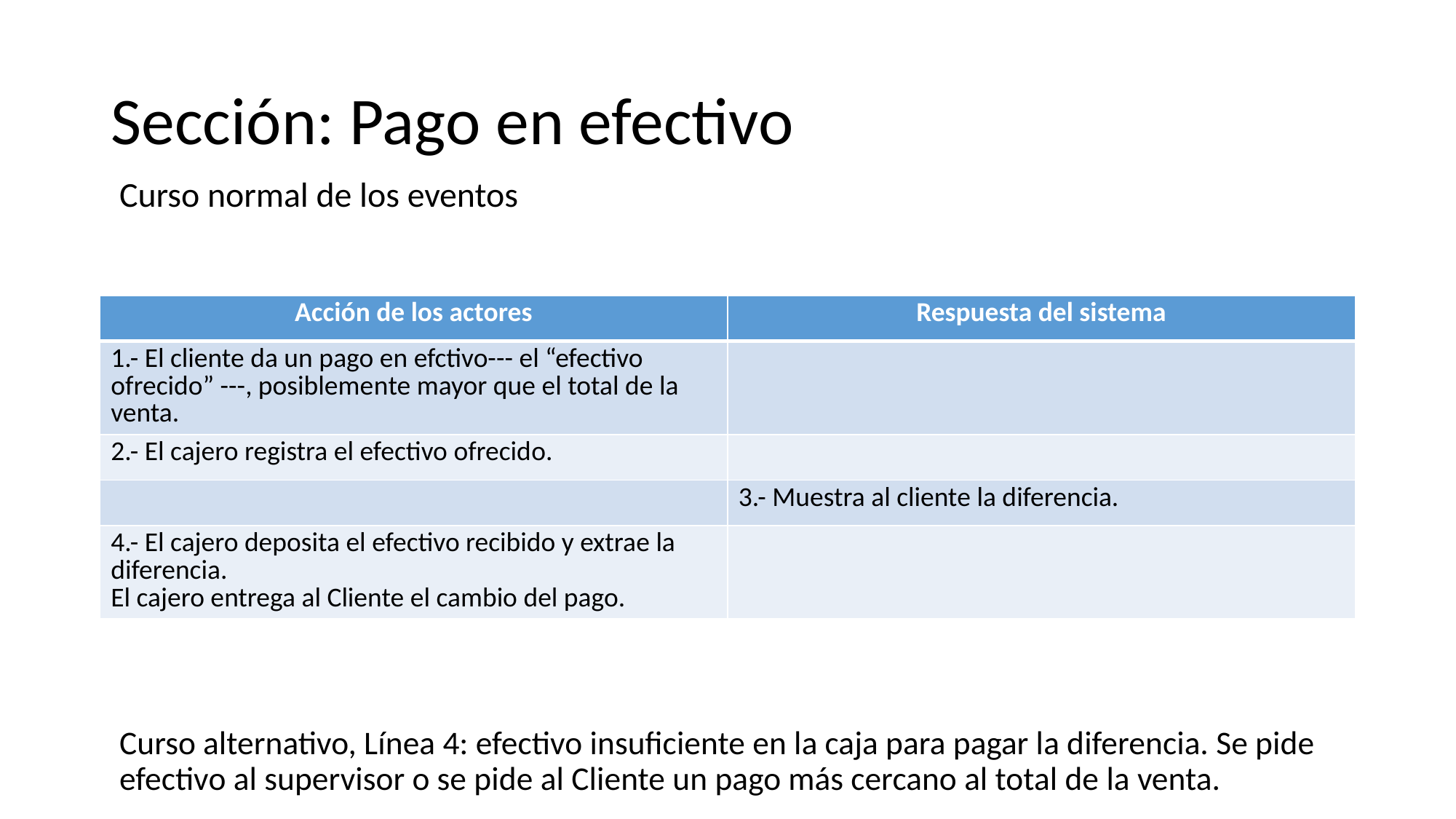

# Sección: Pago en efectivo
Curso normal de los eventos

Curso alternativo, Línea 4: efectivo insuficiente en la caja para pagar la diferencia. Se pide efectivo al supervisor o se pide al Cliente un pago más cercano al total de la venta.
| Acción de los actores | Respuesta del sistema |
| --- | --- |
| 1.- El cliente da un pago en efctivo--- el “efectivo ofrecido” ---, posiblemente mayor que el total de la venta. |  |
| 2.- El cajero registra el efectivo ofrecido. |  |
|  | 3.- Muestra al cliente la diferencia. |
| 4.- El cajero deposita el efectivo recibido y extrae la diferencia. El cajero entrega al Cliente el cambio del pago. |  |